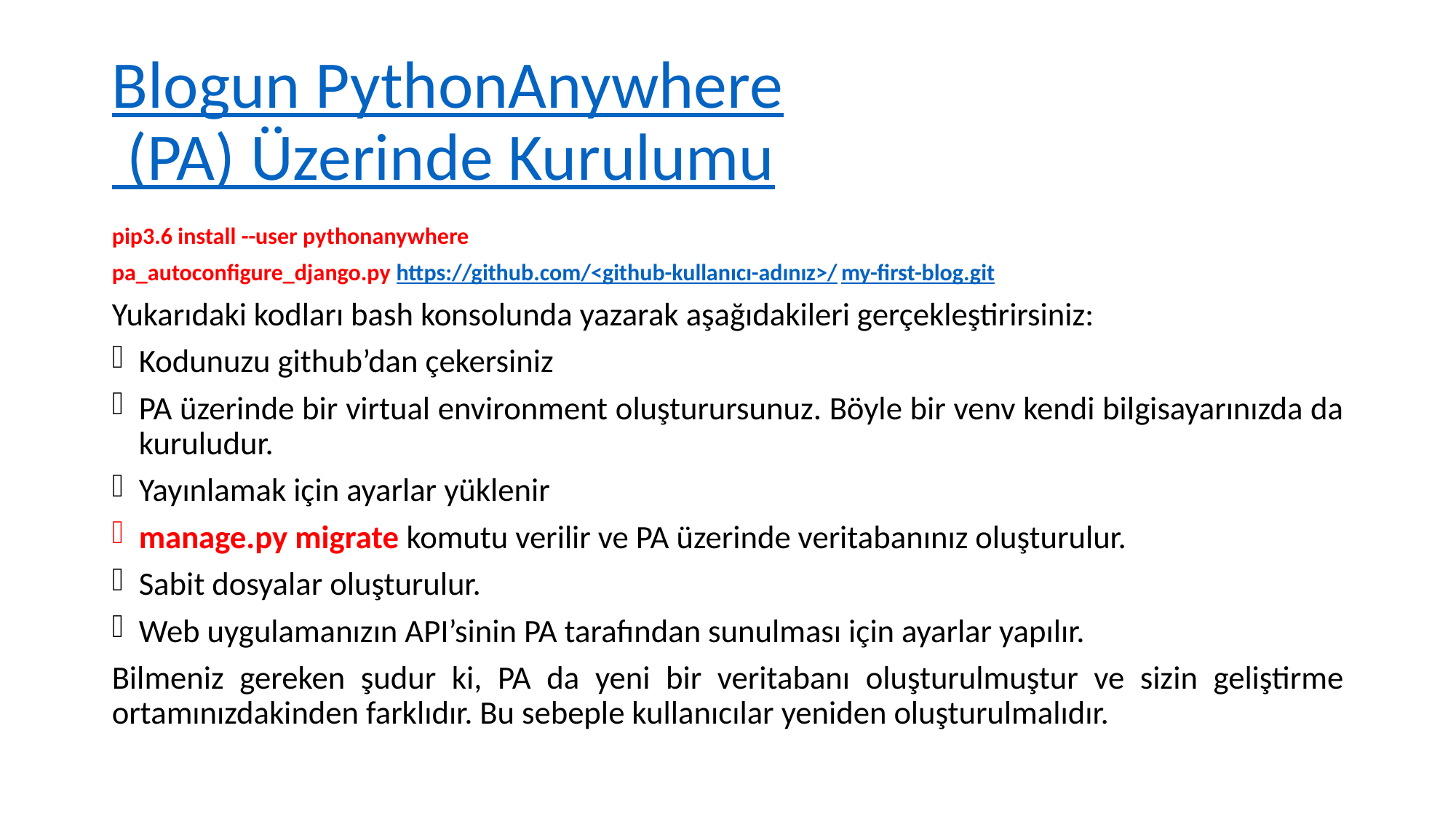

# Blogun PythonAnywhere (PA) Üzerinde Kurulumu
pip3.6 install --user pythonanywhere
pa_autoconfigure_django.py https://github.com/<github-kullanıcı-adınız>/my-first-blog.git
Yukarıdaki kodları bash konsolunda yazarak aşağıdakileri gerçekleştirirsiniz:
Kodunuzu github’dan çekersiniz
PA üzerinde bir virtual environment oluşturursunuz. Böyle bir venv kendi bilgisayarınızda da kuruludur.
Yayınlamak için ayarlar yüklenir
manage.py migrate komutu verilir ve PA üzerinde veritabanınız oluşturulur.
Sabit dosyalar oluşturulur.
Web uygulamanızın API’sinin PA tarafından sunulması için ayarlar yapılır.
Bilmeniz gereken şudur ki, PA da yeni bir veritabanı oluşturulmuştur ve sizin geliştirme ortamınızdakinden farklıdır. Bu sebeple kullanıcılar yeniden oluşturulmalıdır.